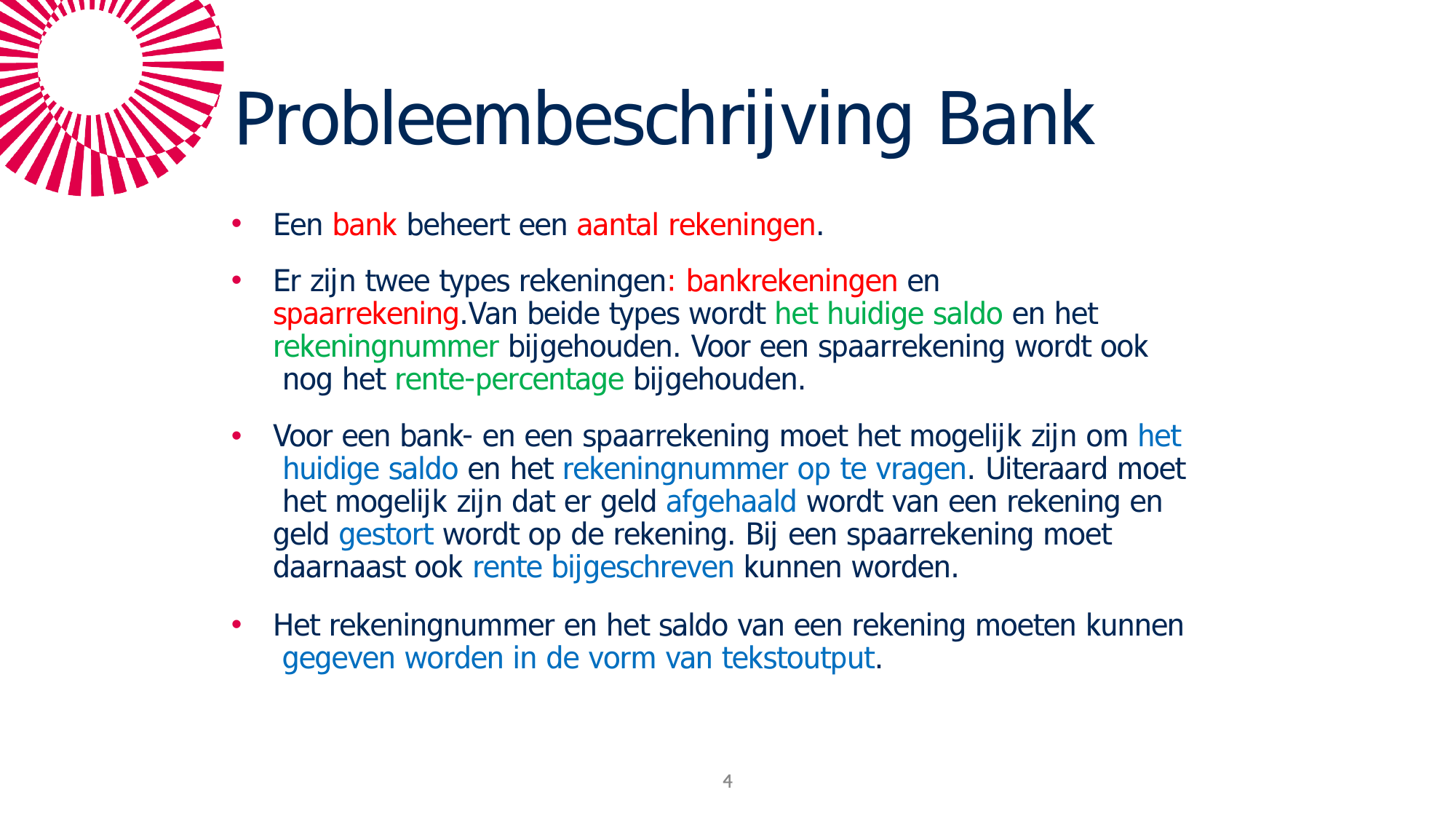

# Probleembeschrijving Bank
Een bank beheert een aantal rekeningen.
Er zijn twee types rekeningen: bankrekeningen en  spaarrekening.Van beide types wordt het huidige saldo en het  rekeningnummer bijgehouden. Voor een spaarrekening wordt ook  nog het rente-percentage bijgehouden.
Voor een bank- en een spaarrekening moet het mogelijk zijn om het  huidige saldo en het rekeningnummer op te vragen. Uiteraard moet  het mogelijk zijn dat er geld afgehaald wordt van een rekening en  geld gestort wordt op de rekening. Bij een spaarrekening moet  daarnaast ook rente bijgeschreven kunnen worden.
Het rekeningnummer en het saldo van een rekening moeten kunnen  gegeven worden in de vorm van tekstoutput.
4